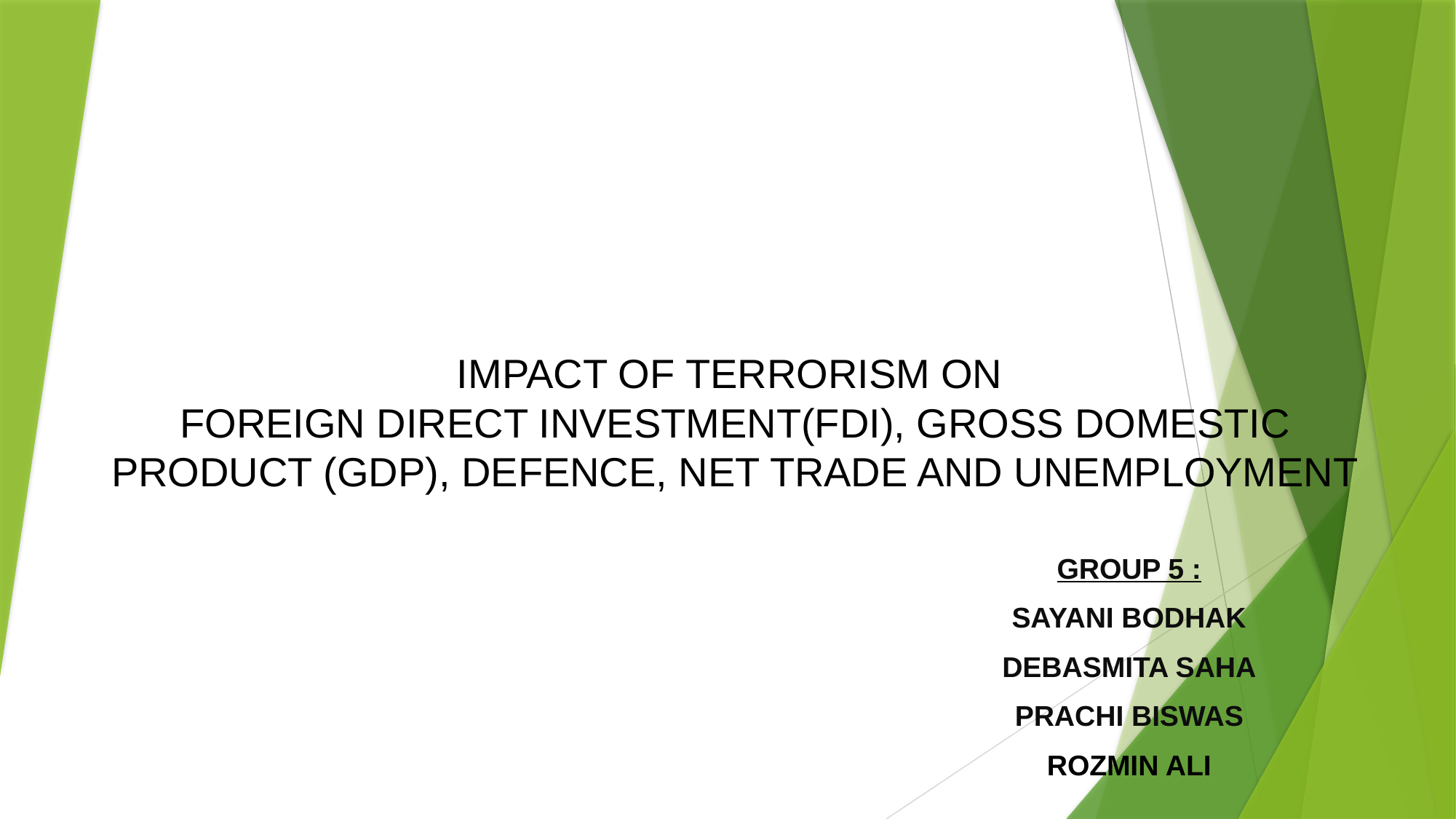

# IMPACT OF TERRORISM ON FOREIGN DIRECT INVESTMENT(FDI), GROSS DOMESTIC PRODUCT (GDP), DEFENCE, NET TRADE AND UNEMPLOYMENT

GROUP 5 :
SAYANI BODHAK
DEBASMITA SAHA
PRACHI BISWAS
ROZMIN ALI